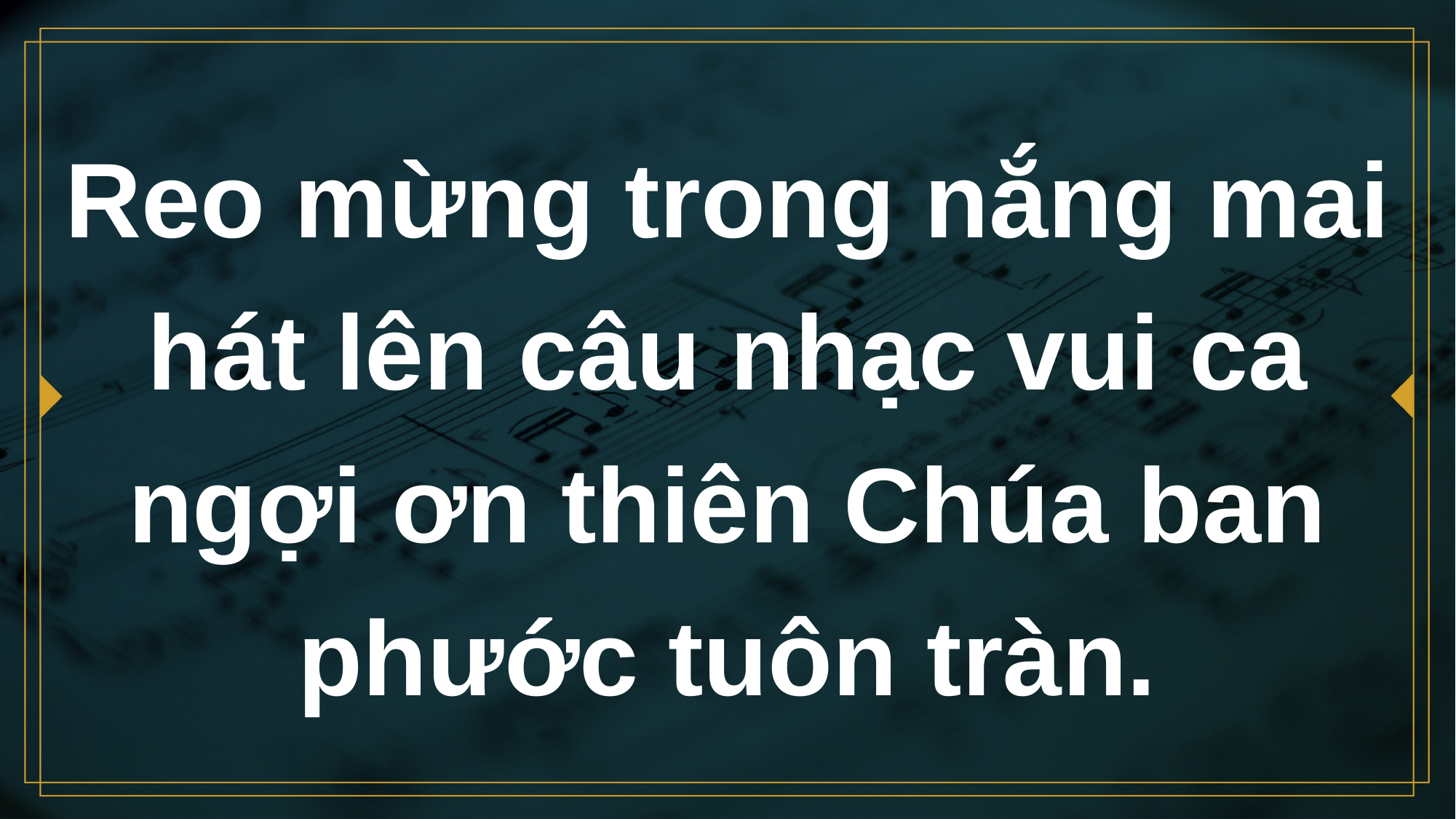

# Reo mừng trong nắng mai hát lên câu nhạc vui ca ngợi ơn thiên Chúa ban phước tuôn tràn.